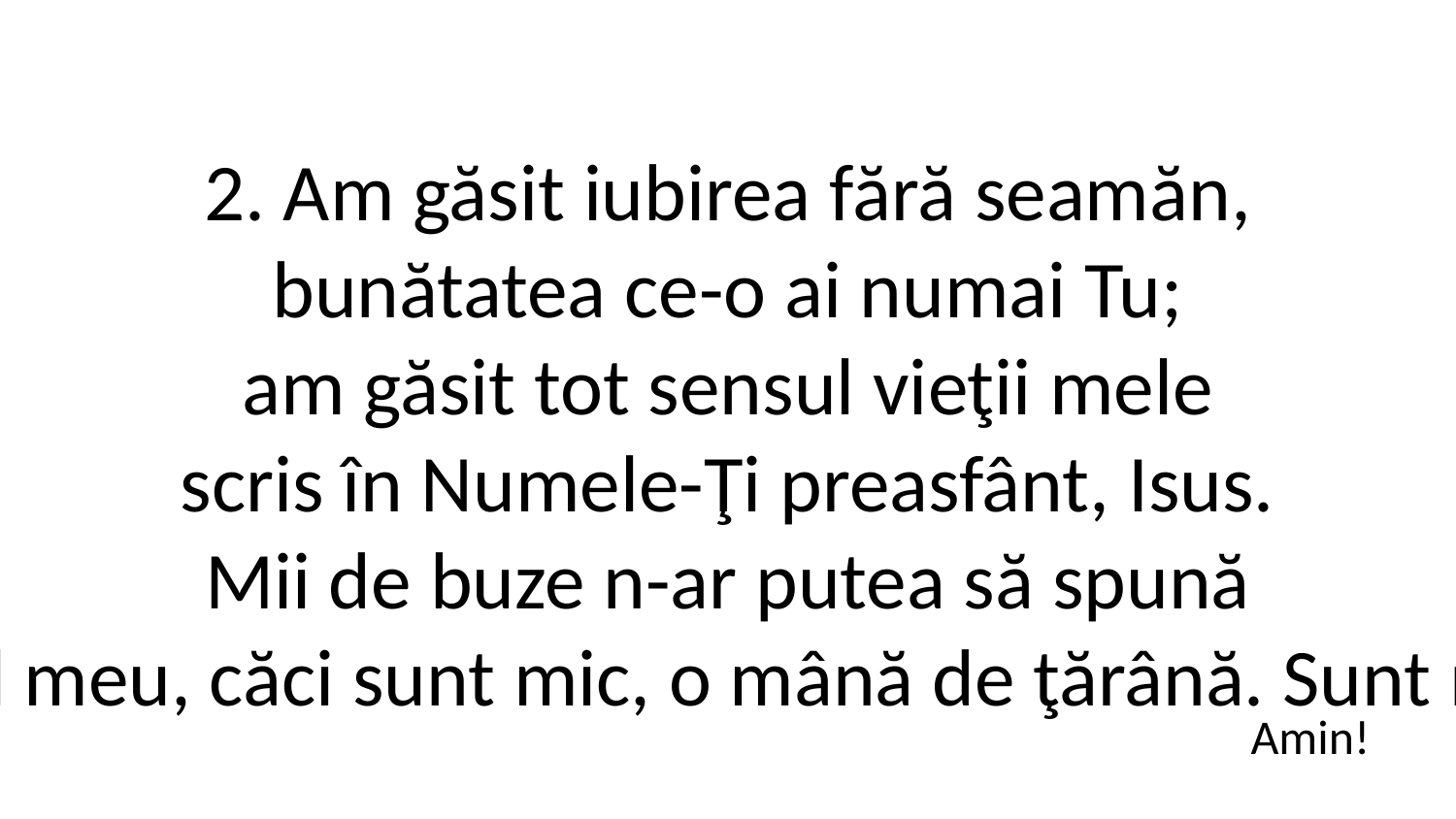

2. Am găsit iubirea fără seamăn,
bunătatea ce-o ai numai Tu;
am găsit tot sensul vieţii mele
scris în Numele-Ţi preasfânt, Isus.
Mii de buze n-ar putea să spună
ce-am găsit în Tine, Domnul meu, căci sunt mic, o mână de ţărână. Sunt nimic, dar sunt în harul Tău.

Amin!